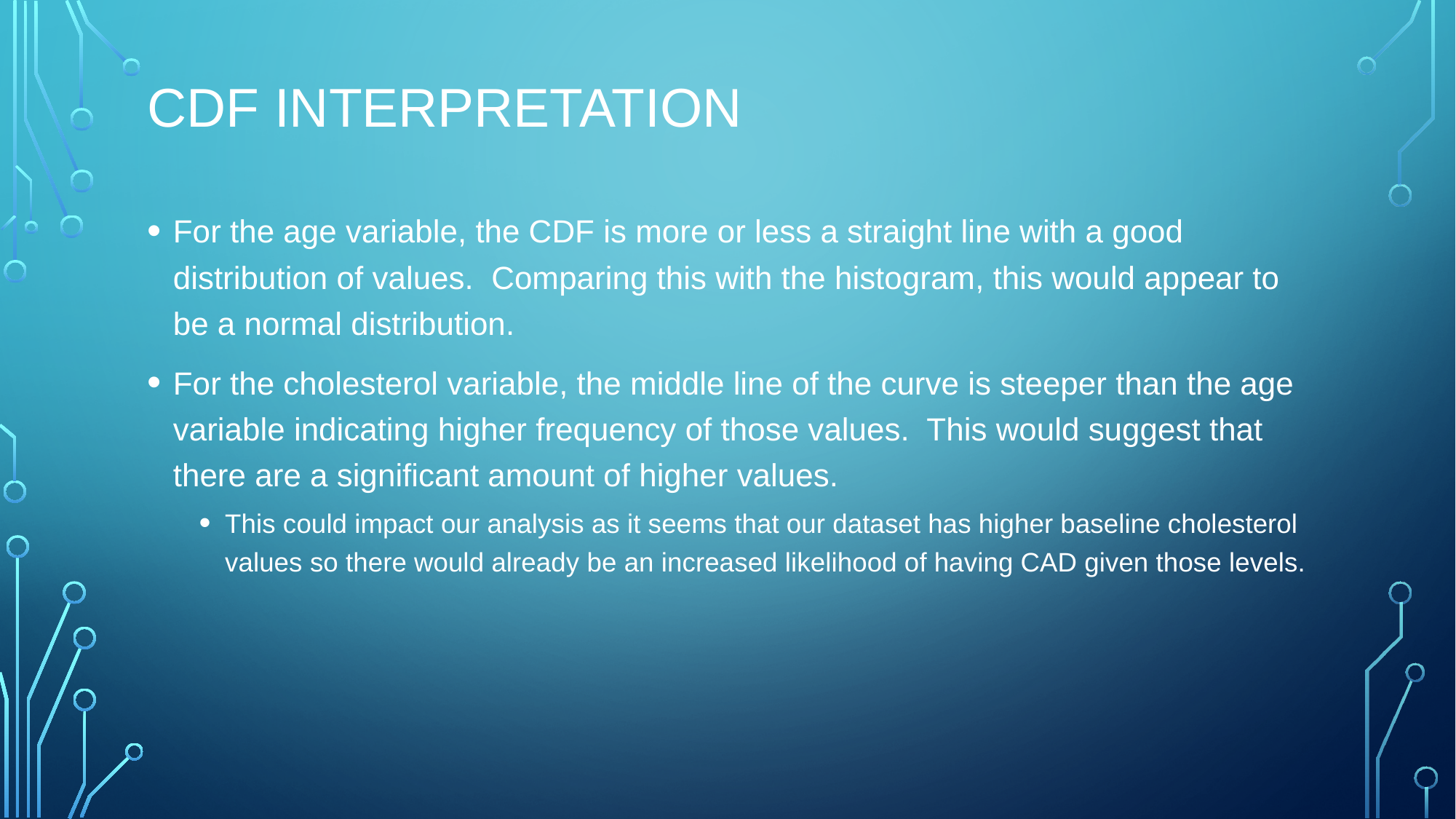

# CDF Interpretation
For the age variable, the CDF is more or less a straight line with a good distribution of values.  Comparing this with the histogram, this would appear to be a normal distribution.
For the cholesterol variable, the middle line of the curve is steeper than the age variable indicating higher frequency of those values.  This would suggest that there are a significant amount of higher values.
This could impact our analysis as it seems that our dataset has higher baseline cholesterol values so there would already be an increased likelihood of having CAD given those levels.